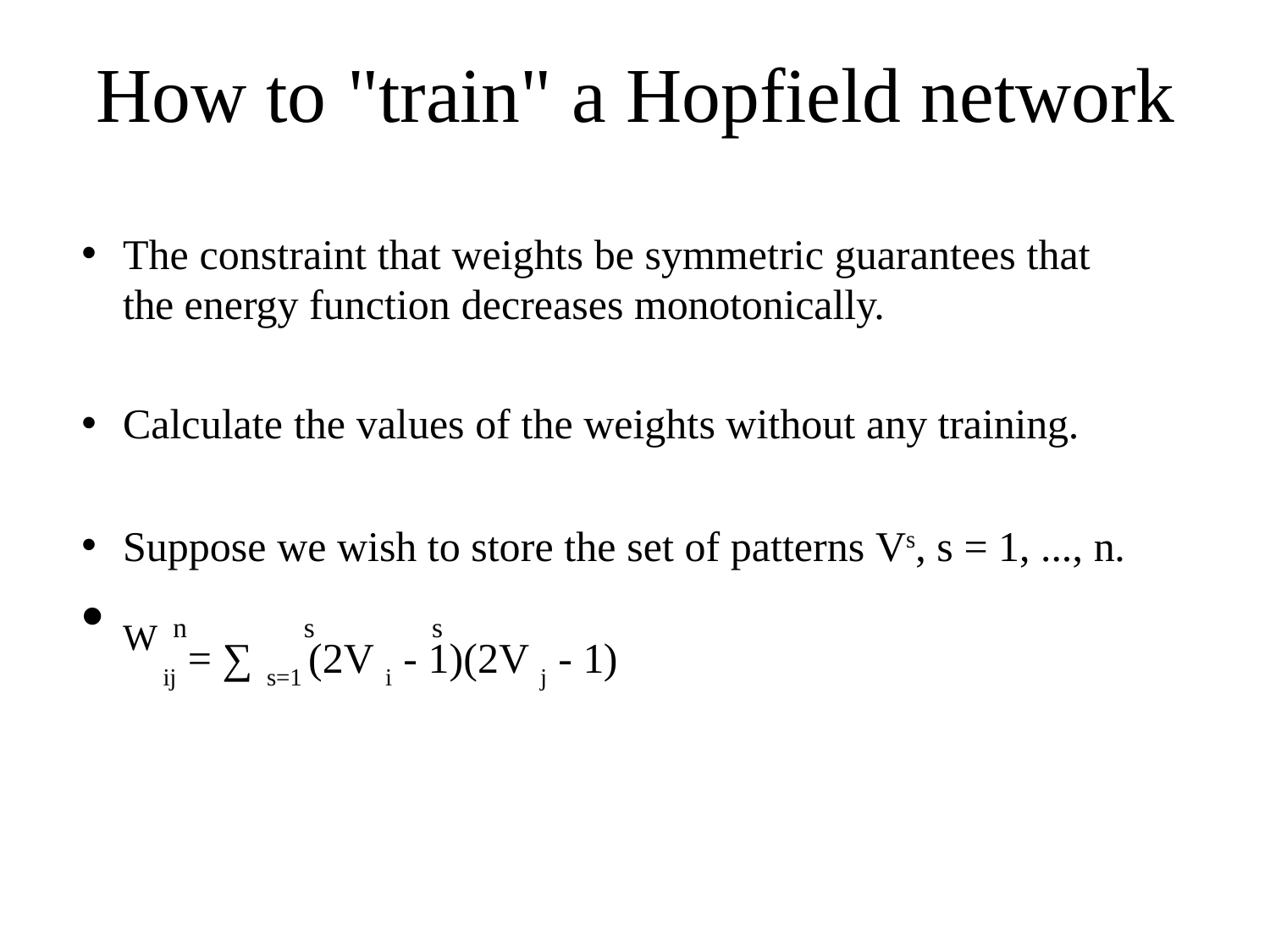

# How to	"train"	a Hopfield	network
The constraint that weights be symmetric guarantees that the energy function decreases monotonically.

Calculate the values of the weights without any training.

Suppose we wish to store the set of patterns Vs, s = 1, ..., n.

W	n	s	s
ij = ∑ s=1 (2V i - 1)(2V j - 1)